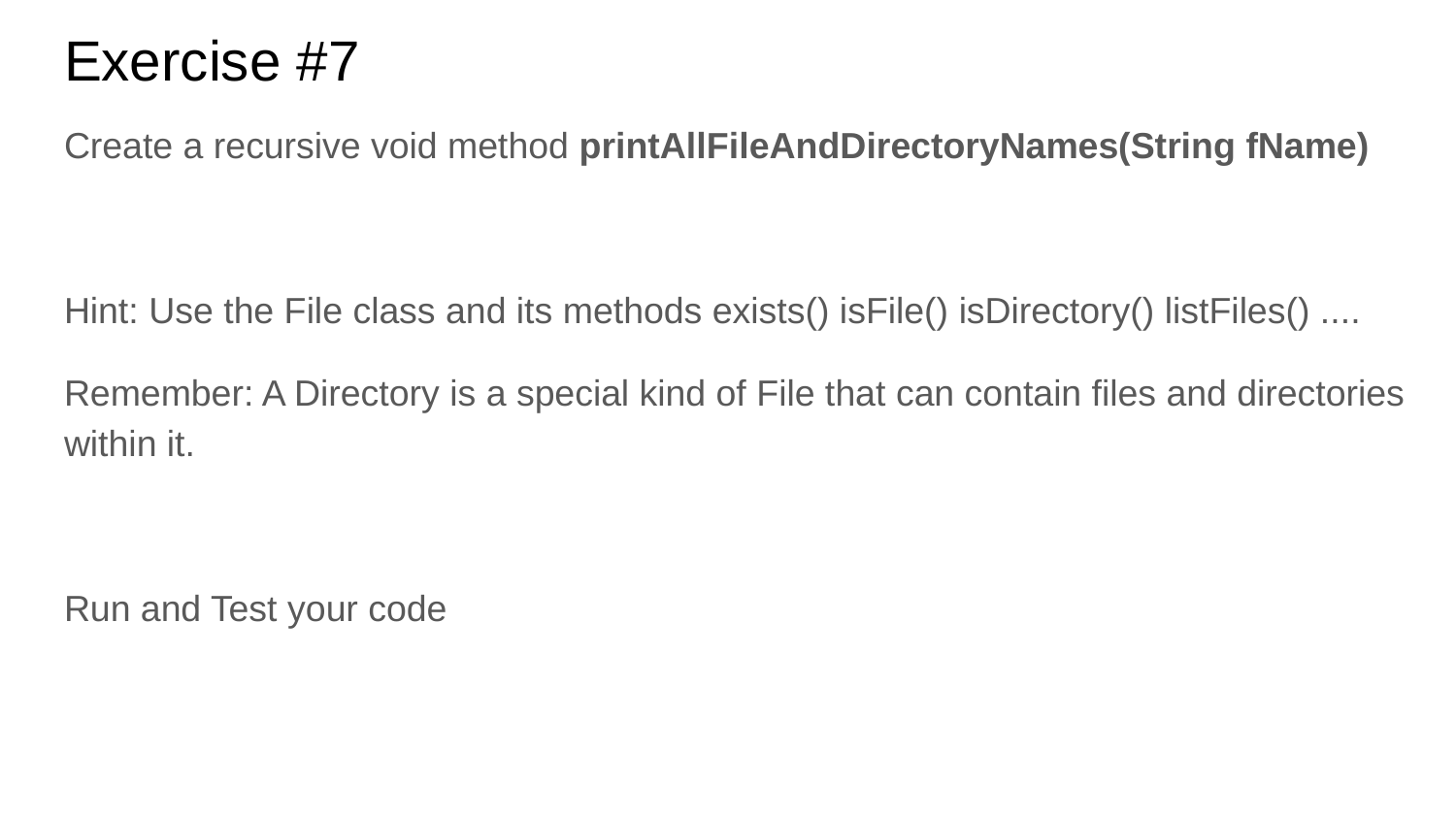

# Exercise #7
Create a recursive void method printAllFileAndDirectoryNames(String fName)

Hint: Use the File class and its methods exists() isFile() isDirectory() listFiles() ....
Remember: A Directory is a special kind of File that can contain files and directories within it.

Run and Test your code